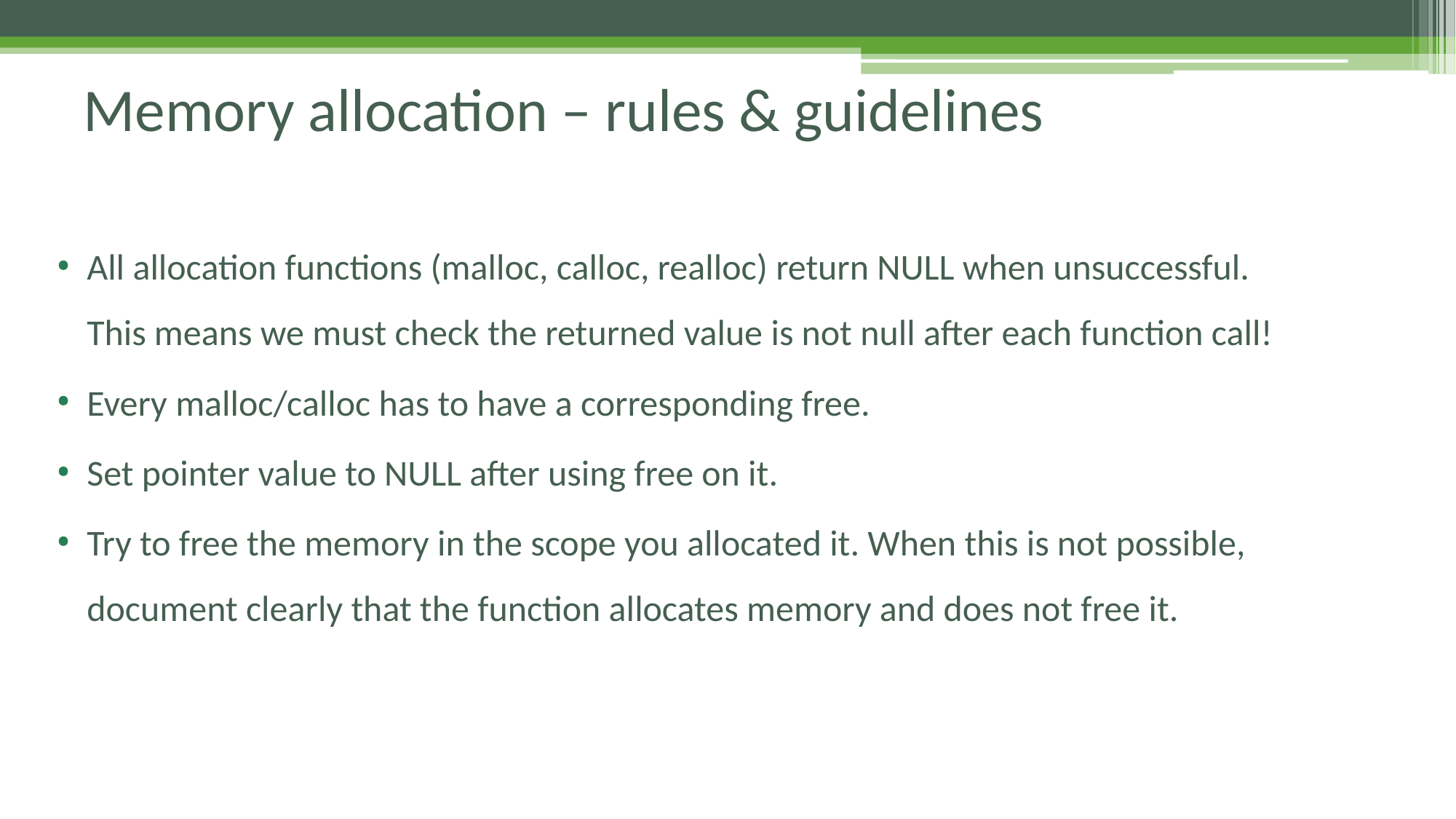

# Memory allocation – rules & guidelines
All allocation functions (malloc, calloc, realloc) return NULL when unsuccessful.
This means we must check the returned value is not null after each function call!
Every malloc/calloc has to have a corresponding free.
Set pointer value to NULL after using free on it.
Try to free the memory in the scope you allocated it. When this is not possible, document clearly that the function allocates memory and does not free it.